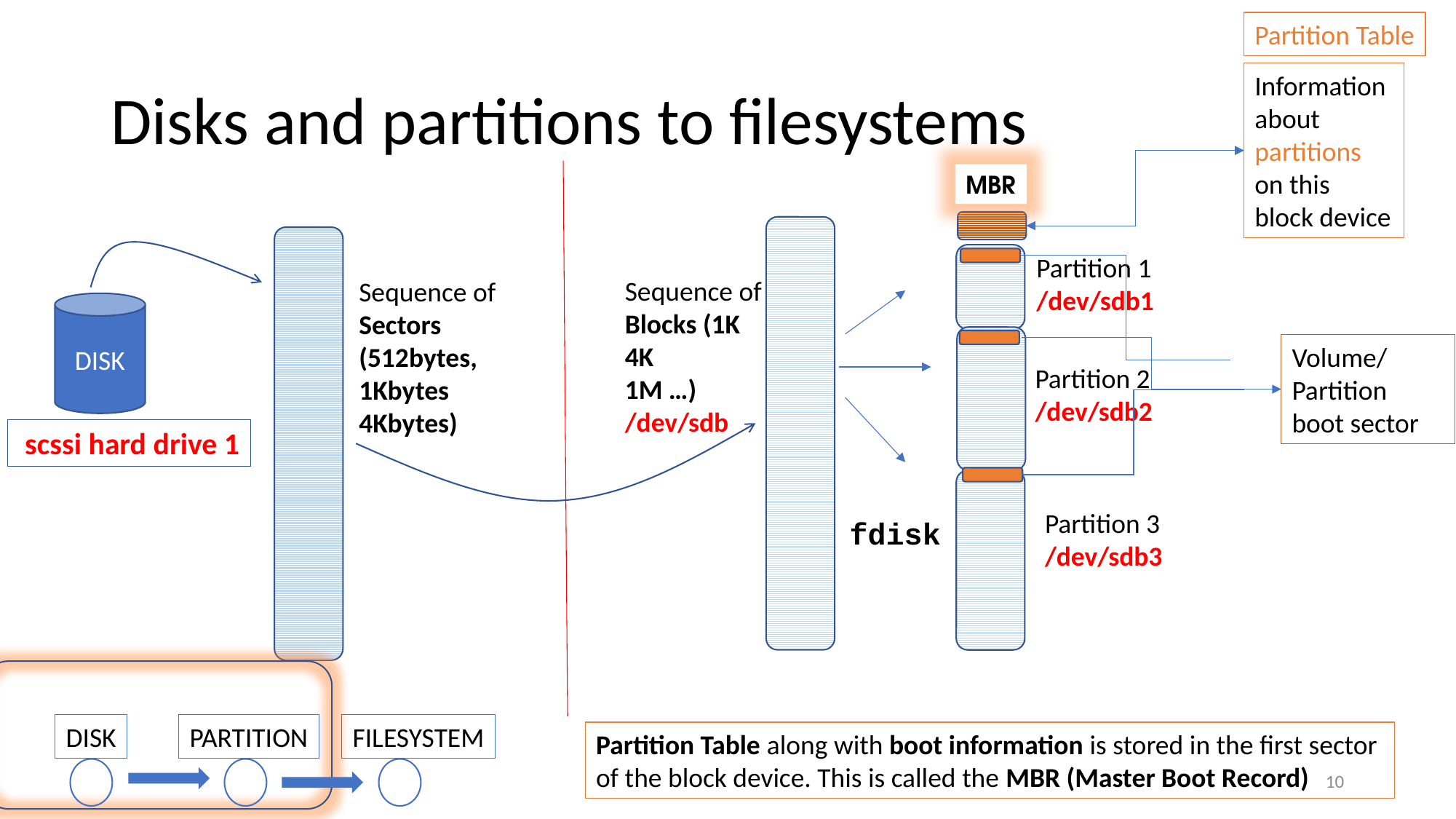

Partition Table
# Disks and partitions to filesystems
Information
about partitions
on this block device
MBR

Partition 1
/dev/sdb1

Sequence of
Blocks (1K
4K
1M …)
/dev/sdb
Sequence of
Sectors (512bytes, 1Kbytes 4Kbytes)
DISK

Volume/ Partition boot sector
Partition 2
/dev/sdb2
 scssi hard drive 1

Partition 3
/dev/sdb3
fdisk

DISK
PARTITION
FILESYSTEM

Partition Table along with boot information is stored in the first sector
of the block device. This is called the MBR (Master Boot Record)
10